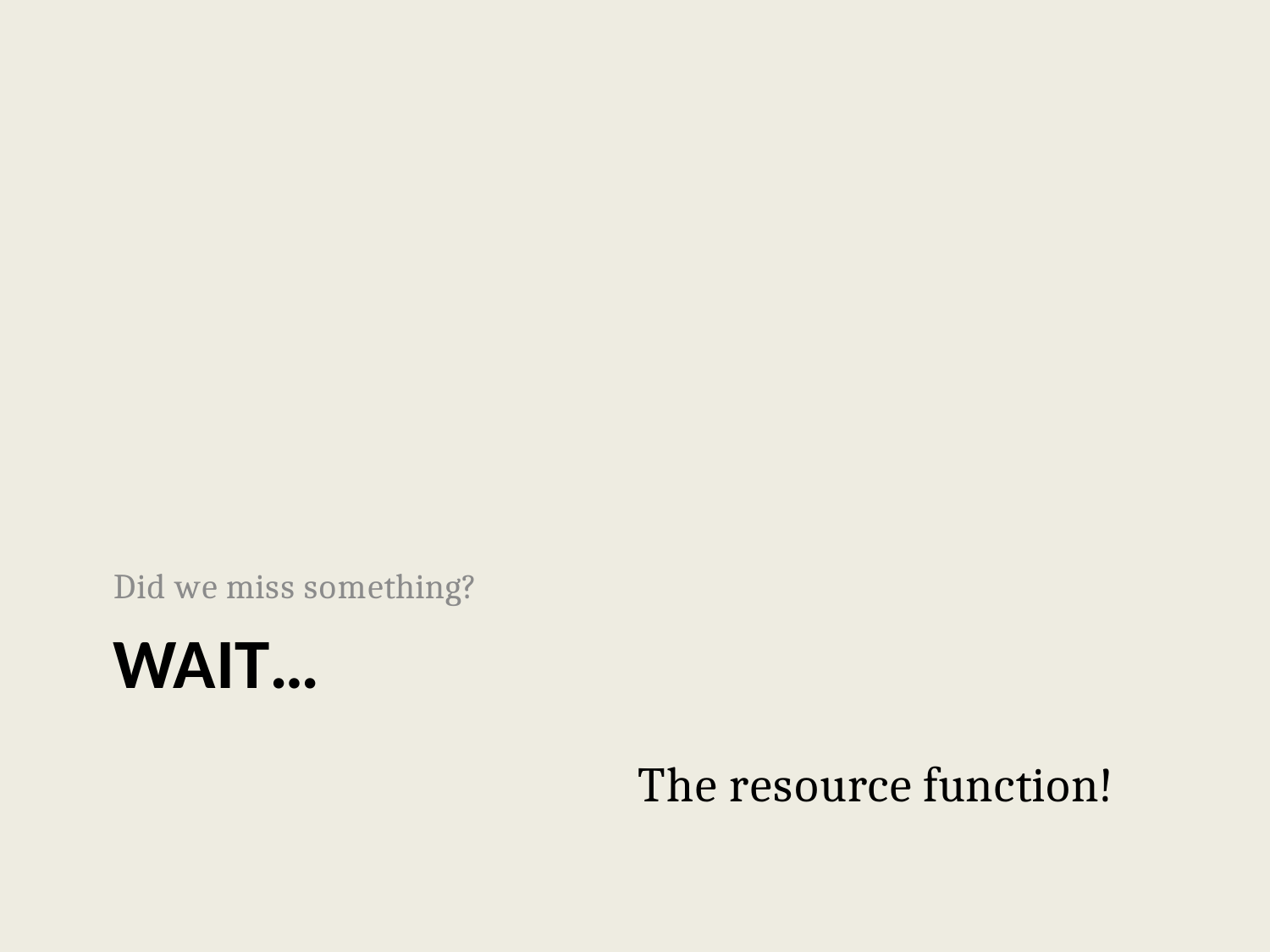

Did we miss something?
# Wait…
The resource function!